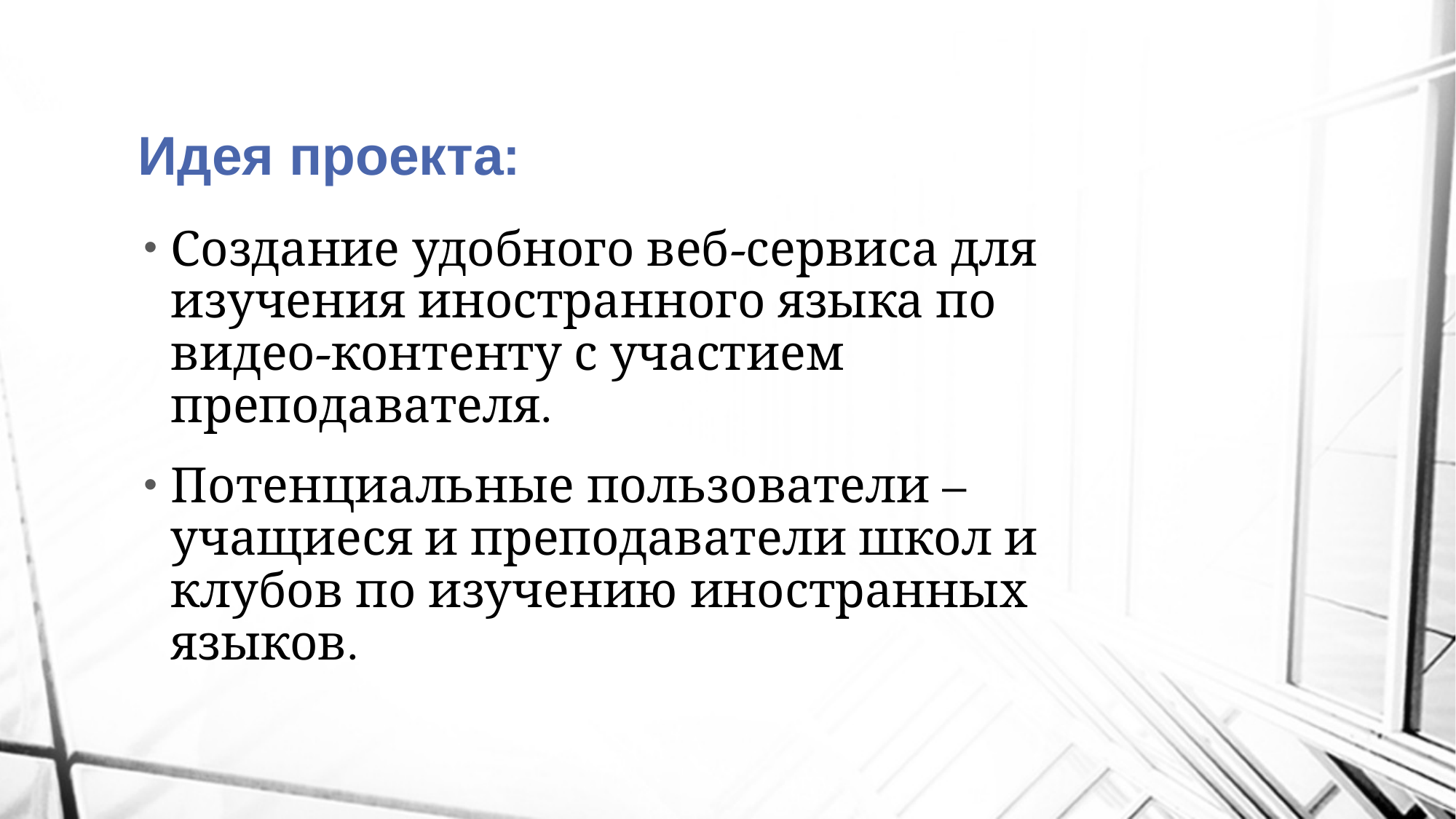

# Идея проекта:
Создание удобного веб-сервиса для изучения иностранного языка по видео-контенту с участием преподавателя.
Потенциальные пользователи – учащиеся и преподаватели школ и клубов по изучению иностранных языков.